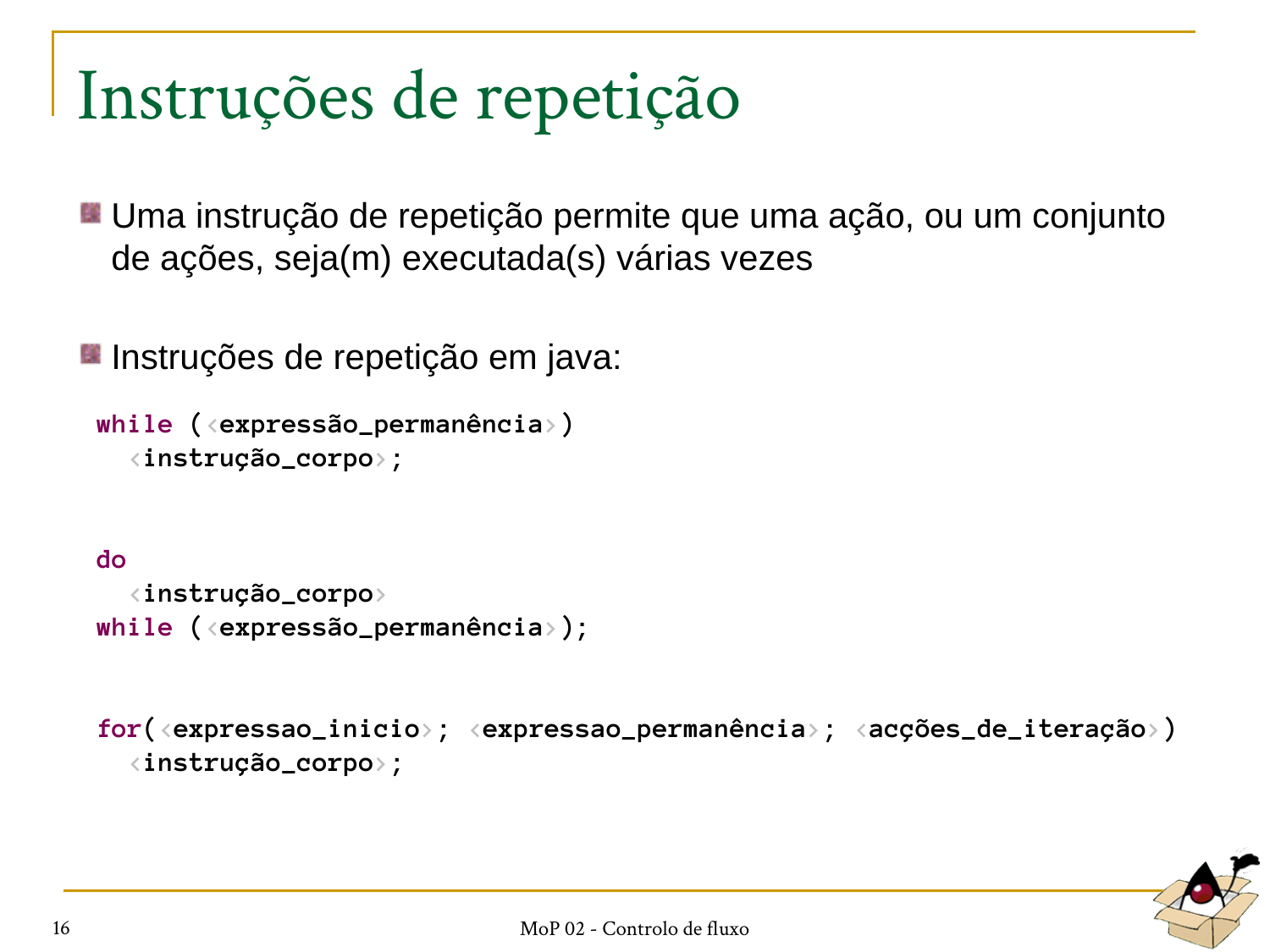

# Instruções de repetição
Uma instrução de repetição permite que uma ação, ou um conjunto de ações, seja(m) executada(s) várias vezes

Instruções de repetição em java:

while (<expressão_permanência>)
  <instrução_corpo>;

do
  <instrução_corpo>
while (<expressão_permanência>);

for(<expressao_inicio>; <expressao_permanência>; <acções_de_iteração>)
  <instrução_corpo>;
MoP 02 - Controlo de fluxo